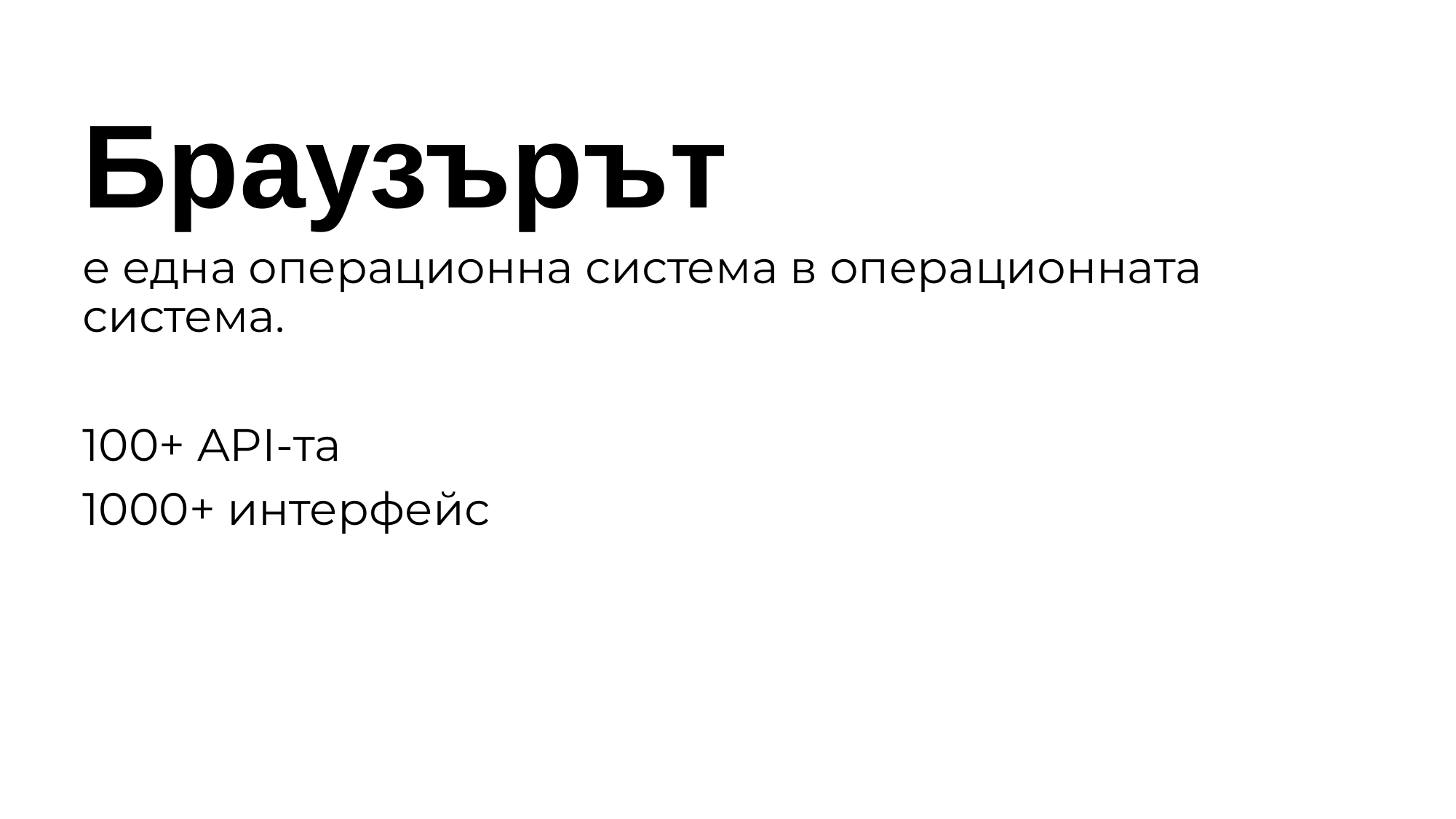

# Браузърът
е една операционна система в операционната система.

100+ API-та
1000+ интерфейс